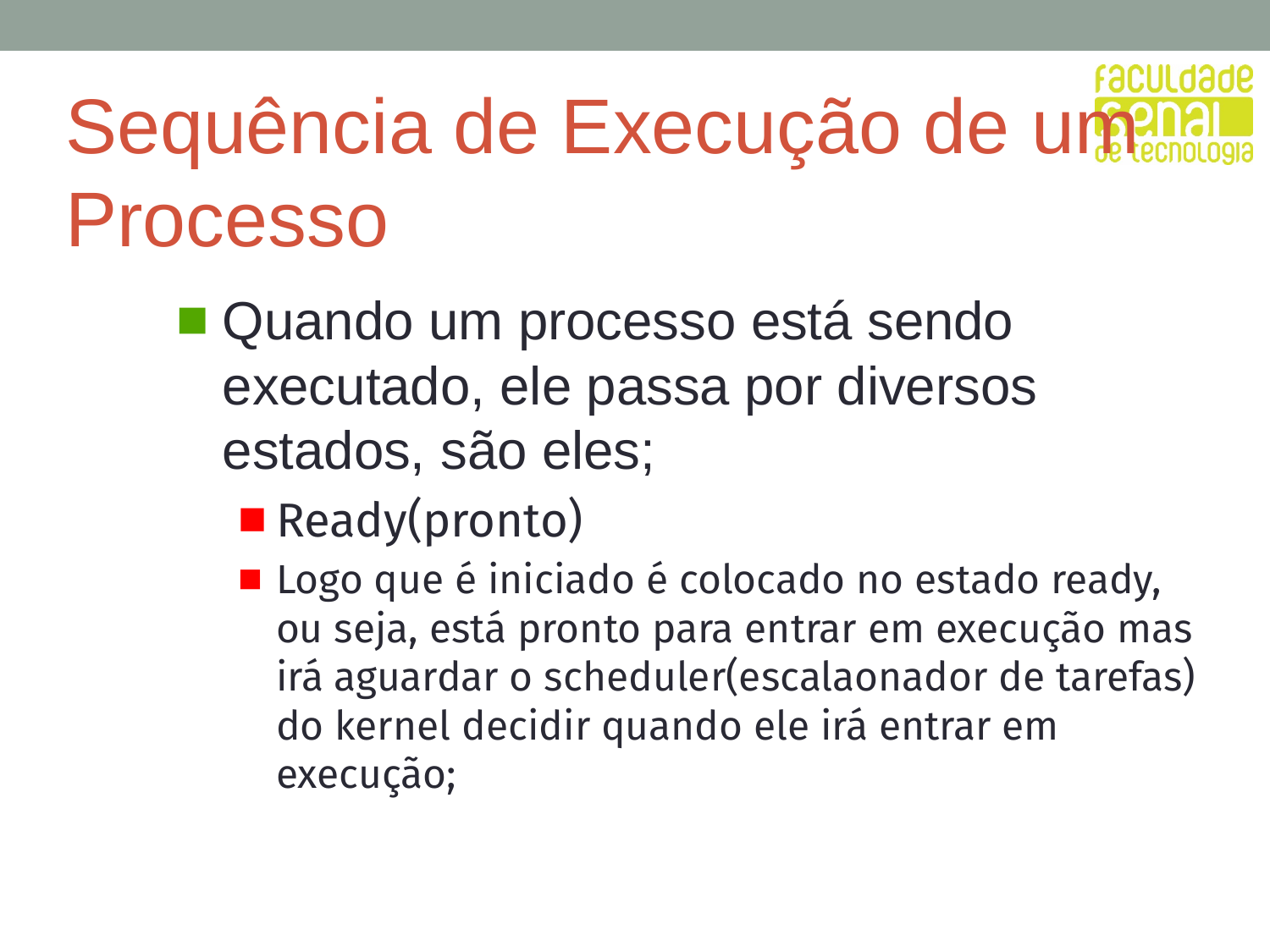

# Sequência de Execução de um Processo
Quando um processo está sendo executado, ele passa por diversos estados, são eles;
Ready(pronto)
Logo que é iniciado é colocado no estado ready, ou seja, está pronto para entrar em execução mas irá aguardar o scheduler(escalaonador de tarefas) do kernel decidir quando ele irá entrar em execução;